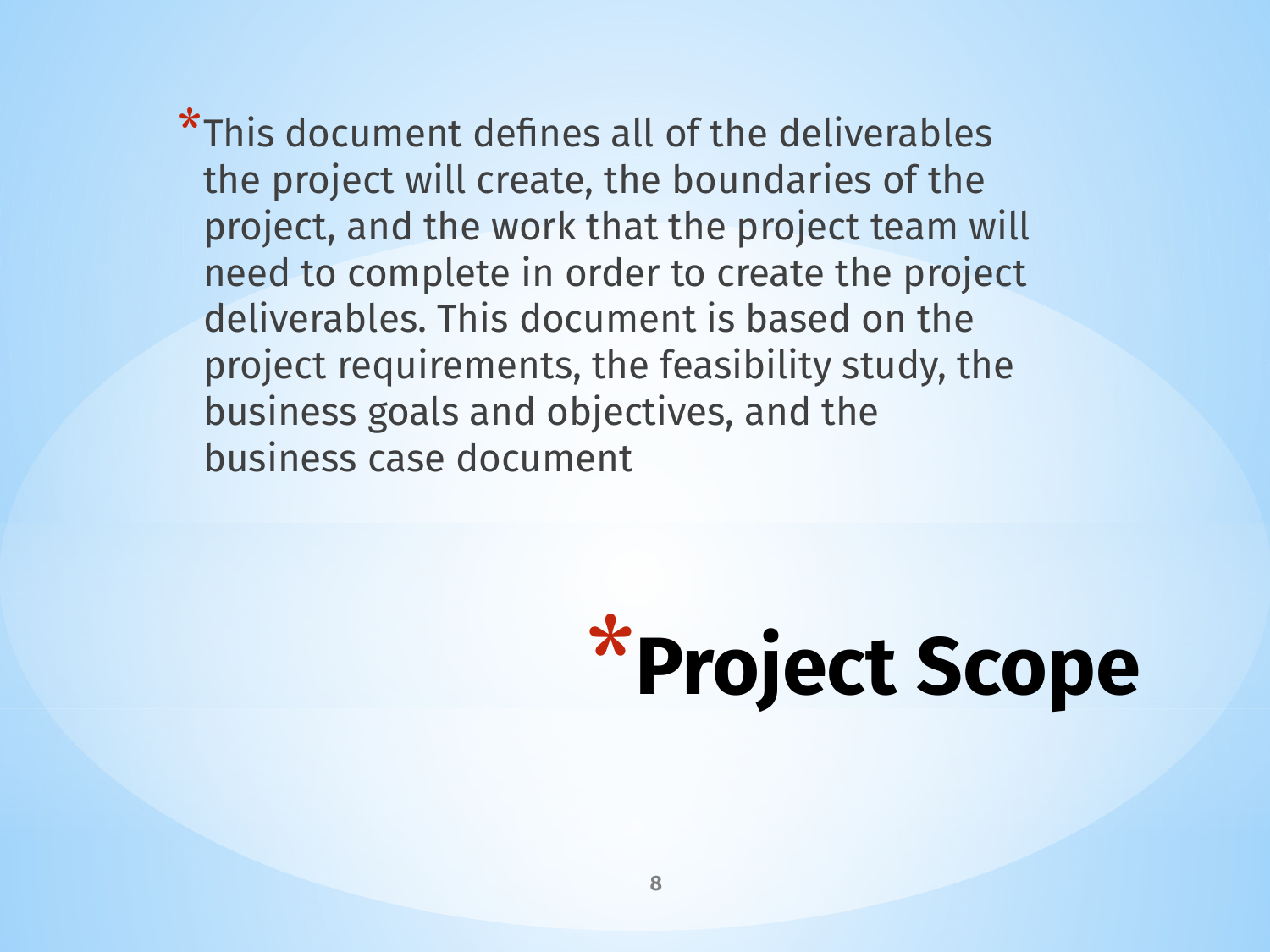

This document defines all of the deliverables the project will create, the boundaries of the project, and the work that the project team will need to complete in order to create the project deliverables. This document is based on the project requirements, the feasibility study, the business goals and objectives, and the business case document
# Project Scope
8